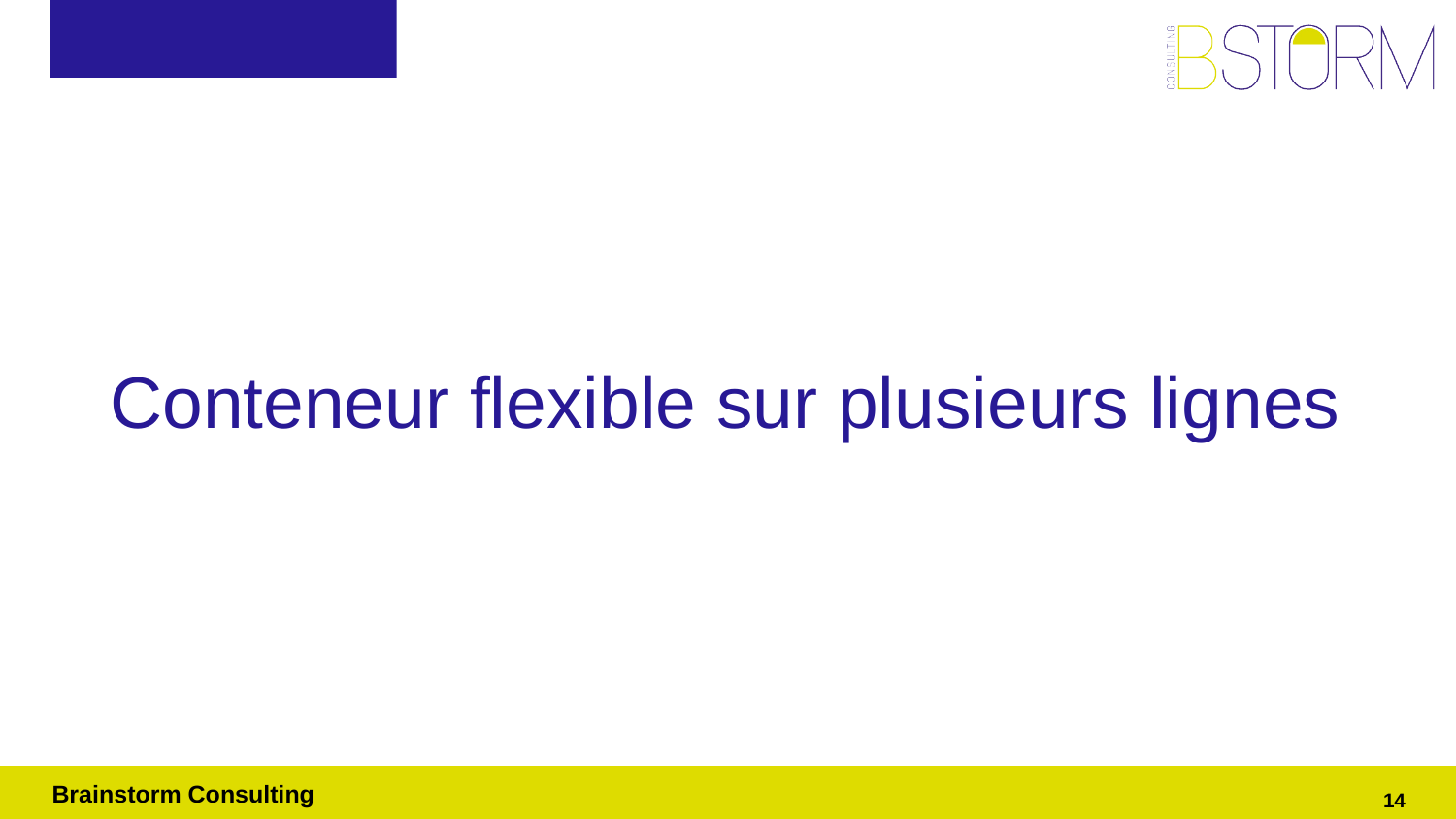

# Conteneur flexible sur plusieurs lignes

14